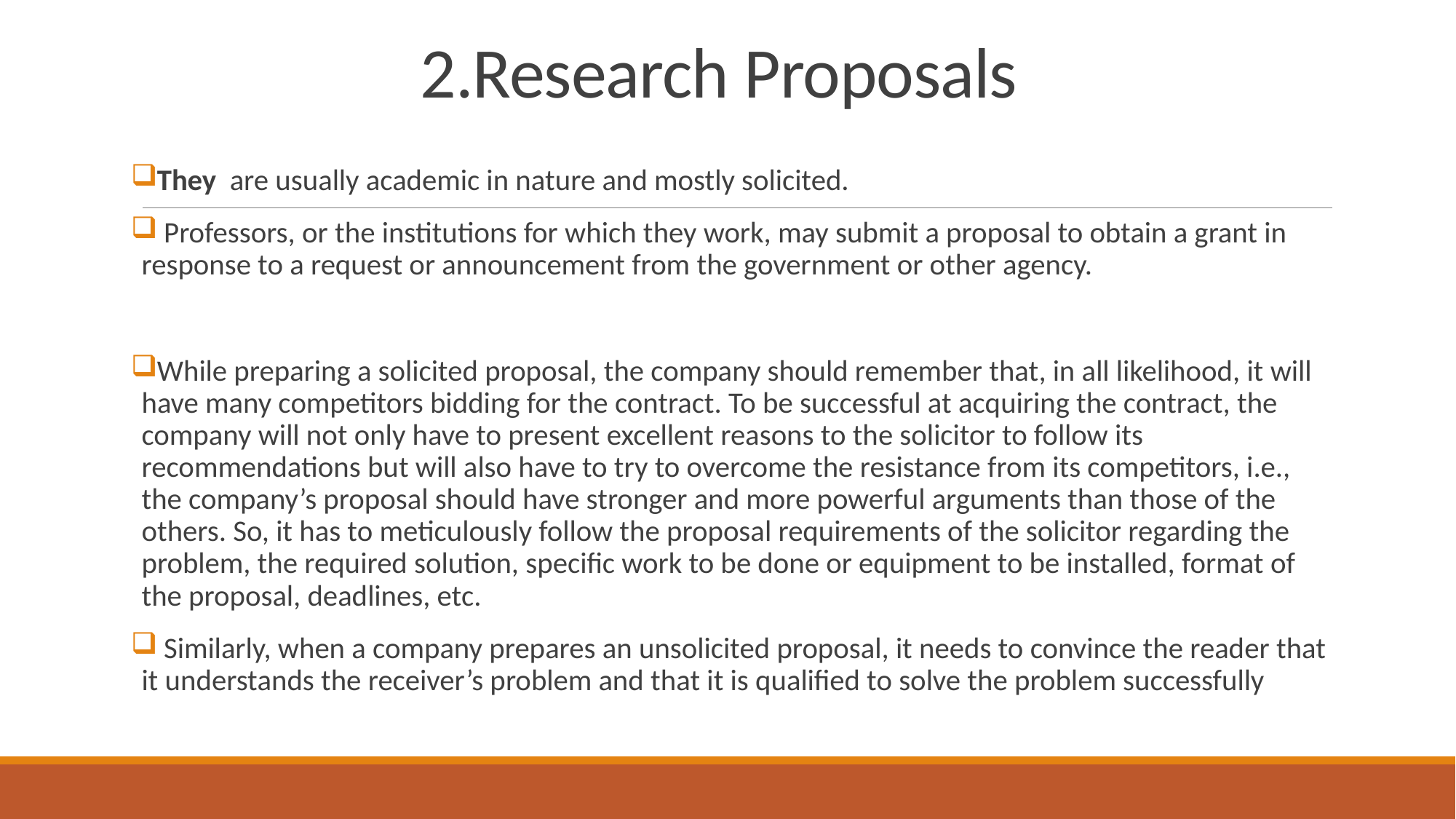

# 2.Research Proposals
They  are usually academic in nature and mostly solicited.
 Professors, or the institutions for which they work, may submit a proposal to obtain a grant in response to a request or announcement from the government or other agency.

While preparing a solicited proposal, the company should remember that, in all likelihood, it will have many competitors bidding for the contract. To be successful at acquiring the contract, the company will not only have to present excellent reasons to the solicitor to follow its recommendations but will also have to try to overcome the resistance from its competitors, i.e., the company’s proposal should have stronger and more powerful arguments than those of the others. So, it has to meticulously follow the proposal requirements of the solicitor regarding the problem, the required solution, specific work to be done or equipment to be installed, format of the proposal, deadlines, etc.
 Similarly, when a company prepares an unsolicited proposal, it needs to convince the reader that it understands the receiver’s problem and that it is qualified to solve the problem successfully